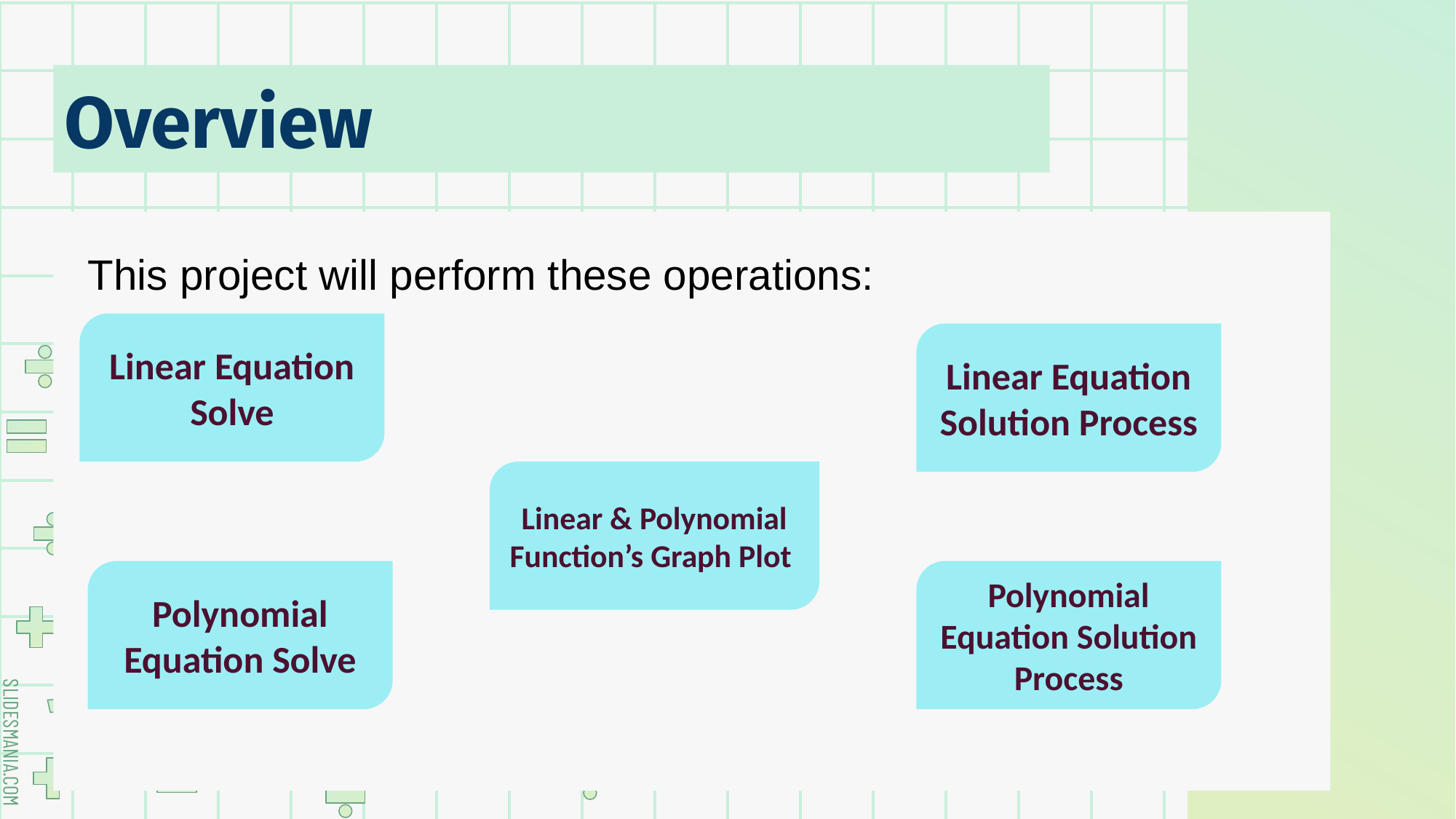

# Overview
  This project will perform these operations:

Linear Equation Solve
Linear Equation Solution Process
Linear & Polynomial Function’s Graph Plot
Polynomial Equation Solve
Polynomial Equation Solution Process